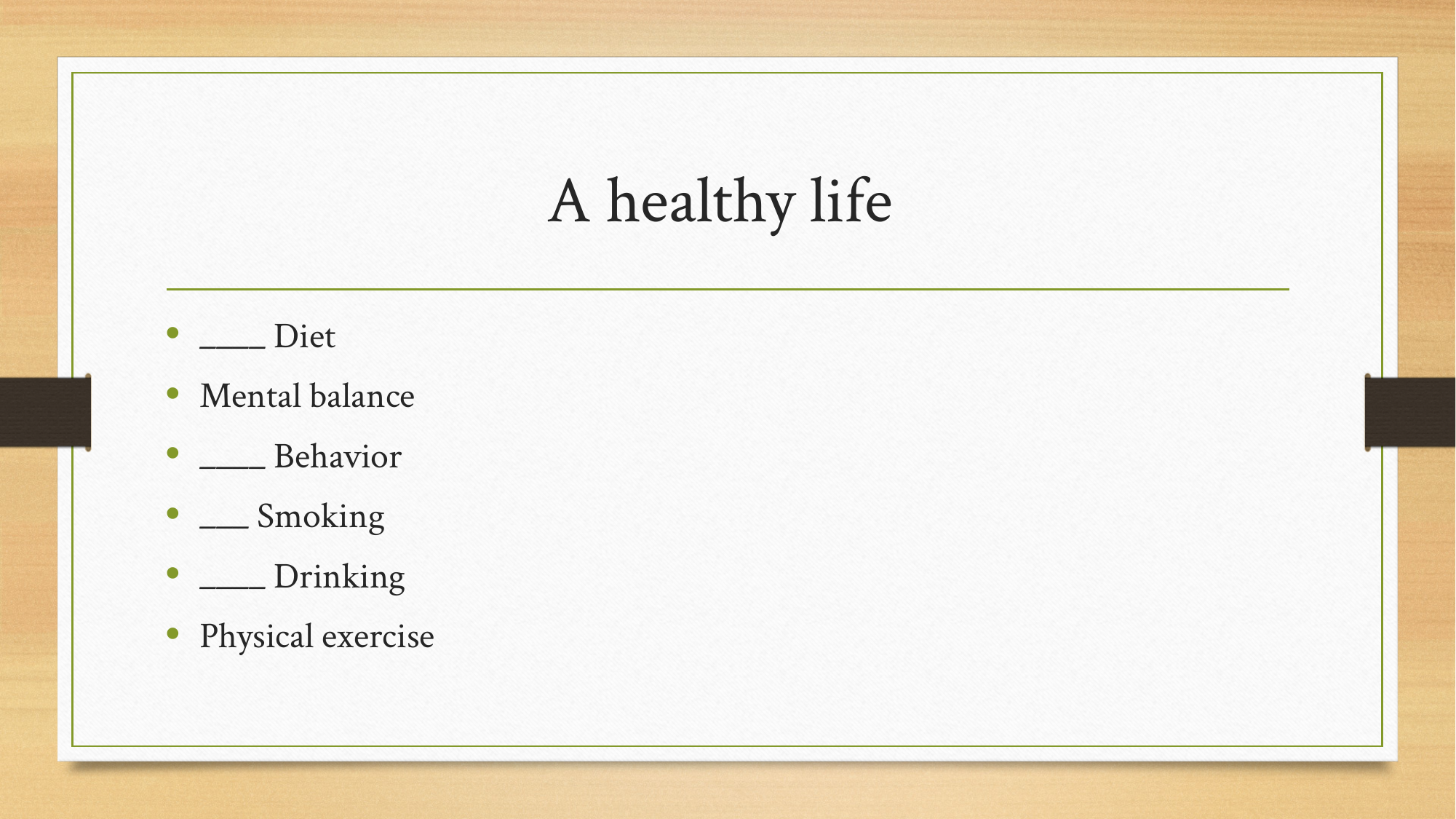

# A healthy life
____ Diet
Mental balance
____ Behavior
___ Smoking
____ Drinking
Physical exercise